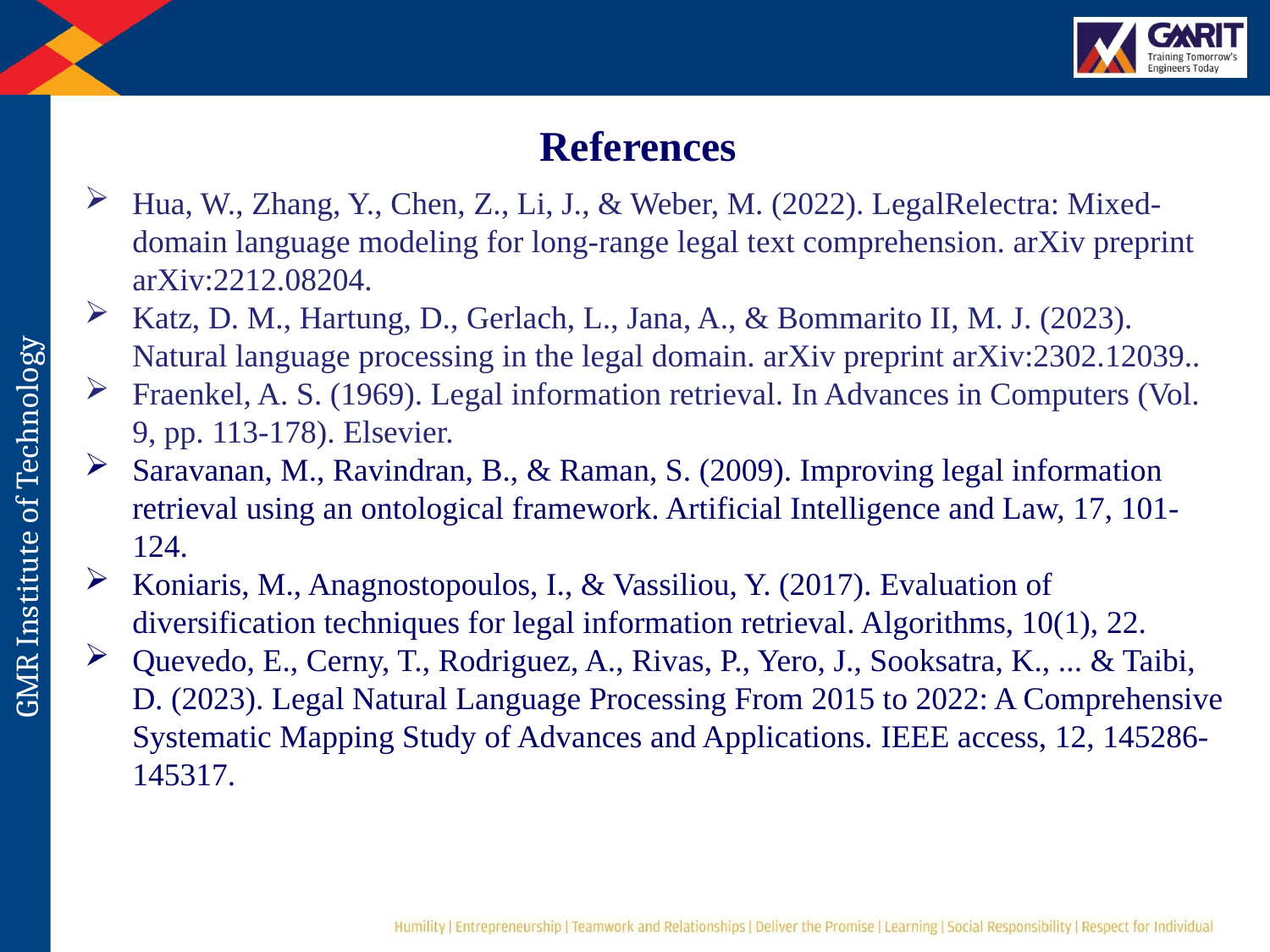

References

Hua, W., Zhang, Y., Chen, Z., Li, J., & Weber, M. (2022). LegalRelectra: Mixed-domain language modeling for long-range legal text comprehension. arXiv preprint arXiv:2212.08204.
Katz, D. M., Hartung, D., Gerlach, L., Jana, A., & Bommarito II, M. J. (2023). Natural language processing in the legal domain. arXiv preprint arXiv:2302.12039..
Fraenkel, A. S. (1969). Legal information retrieval. In Advances in Computers (Vol. 9, pp. 113-178). Elsevier.
Saravanan, M., Ravindran, B., & Raman, S. (2009). Improving legal information retrieval using an ontological framework. Artificial Intelligence and Law, 17, 101-124.
Koniaris, M., Anagnostopoulos, I., & Vassiliou, Y. (2017). Evaluation of diversification techniques for legal information retrieval. Algorithms, 10(1), 22.
Quevedo, E., Cerny, T., Rodriguez, A., Rivas, P., Yero, J., Sooksatra, K., ... & Taibi, D. (2023). Legal Natural Language Processing From 2015 to 2022: A Comprehensive Systematic Mapping Study of Advances and Applications. IEEE access, 12, 145286-145317.